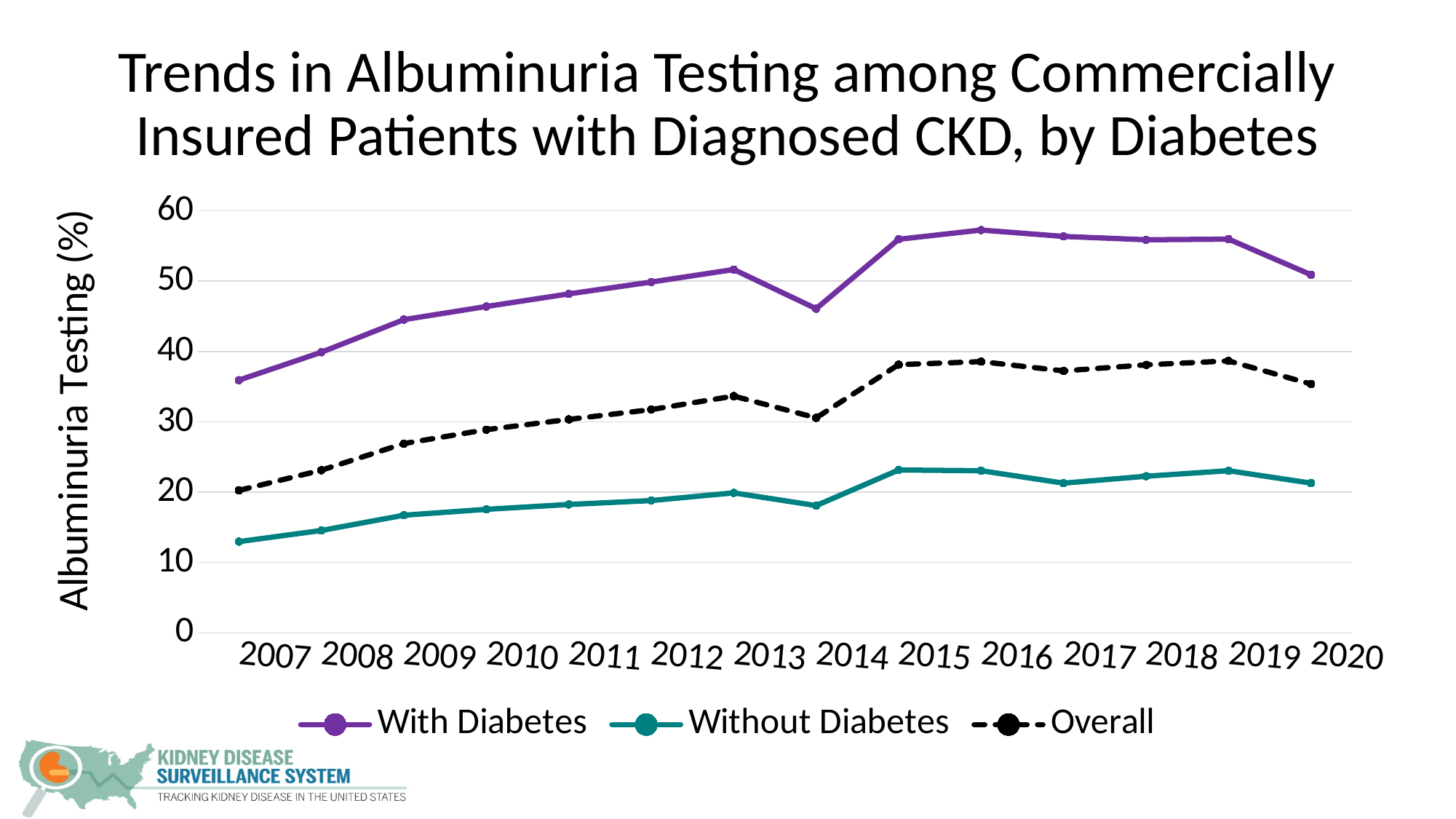

# Trends in Albuminuria Testing among Commercially Insured Patients with Diagnosed CKD, by Diabetes

### Chart

| Category | With Diabetes | Without Diabetes | Overall |
|---|---|---|---|
| 2007 | 35.92911819661262 | 12.969866853538893 | 20.257911452952207 |
| 2008 | 39.89622506783453 | 14.556500607533414 | 23.12048522290329 |
| 2009 | 44.531845588744886 | 16.721502226858725 | 26.918581012400892 |
| 2010 | 46.40230547550432 | 17.563274620053992 | 28.891364196189233 |
| 2011 | 48.19230909688493 | 18.25395842876066 | 30.35051607239031 |
| 2012 | 49.874208251938676 | 18.8042858048564 | 31.74711793354294 |
| 2013 | 51.6522095814885 | 19.90216438229729 | 33.663992804626794 |
| 2014 | 46.08851488234377 | 18.0918451239087 | 30.56856506660532 |
| 2015 | 55.9509714568019 | 23.15087432750926 | 38.13474244534892 |
| 2016 | 57.26717418652003 | 23.048391085117135 | 38.55807665177522 |
| 2017 | 56.361219501736635 | 21.279741660162824 | 37.24235755035783 |
| 2018 | 55.882454137407926 | 22.267665553181235 | 38.10352500154722 |
| 2019 | 55.97725819946887 | 23.046208641859593 | 38.66131428951629 |
| 2020 | 50.9084051046709 | 21.28617591145782 | 35.381687460351024 |